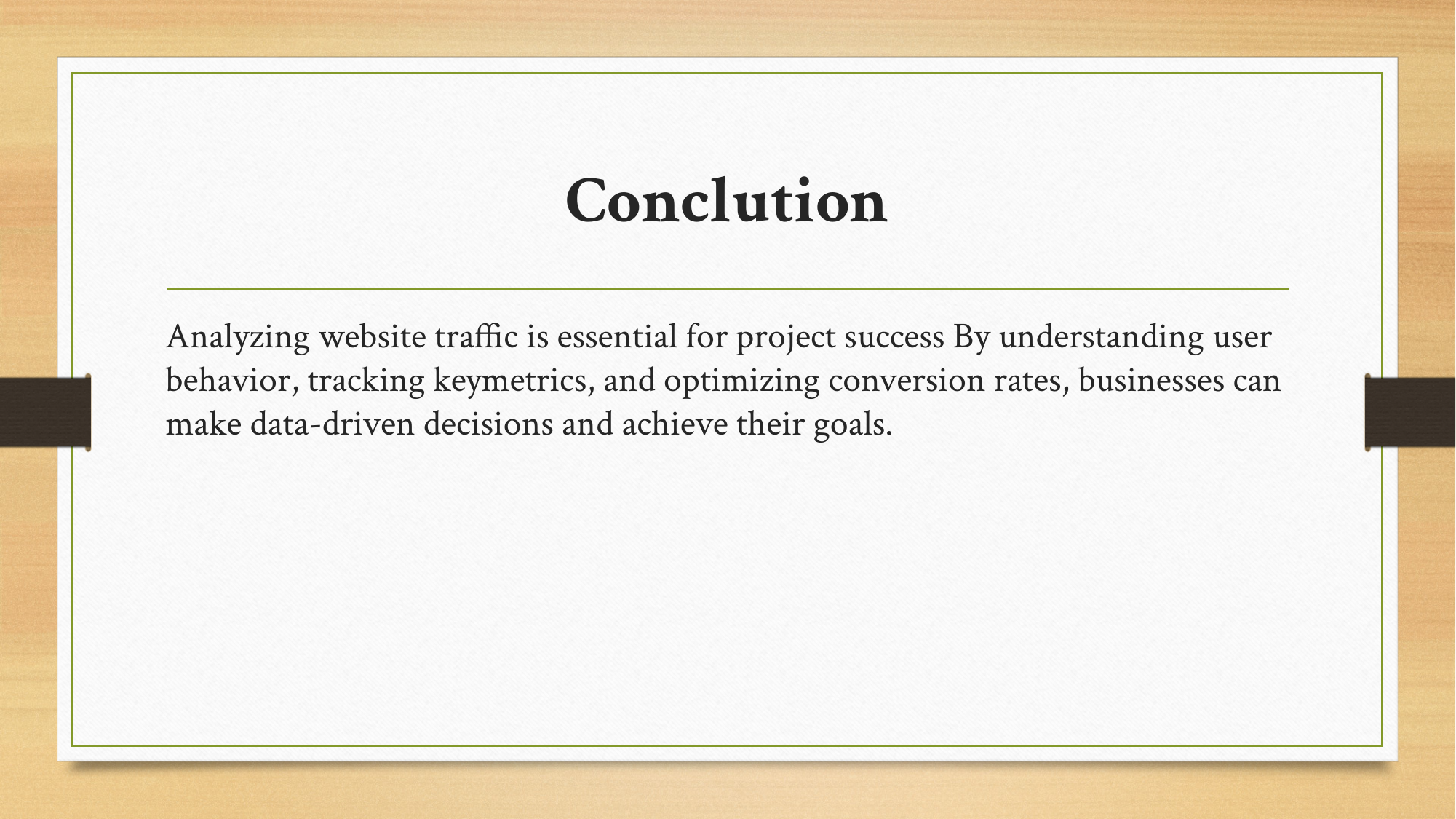

# Conclution
Analyzing website traffic is essential for project success By understanding user behavior, tracking keymetrics, and optimizing conversion rates, businesses can make data-driven decisions and achieve their goals.